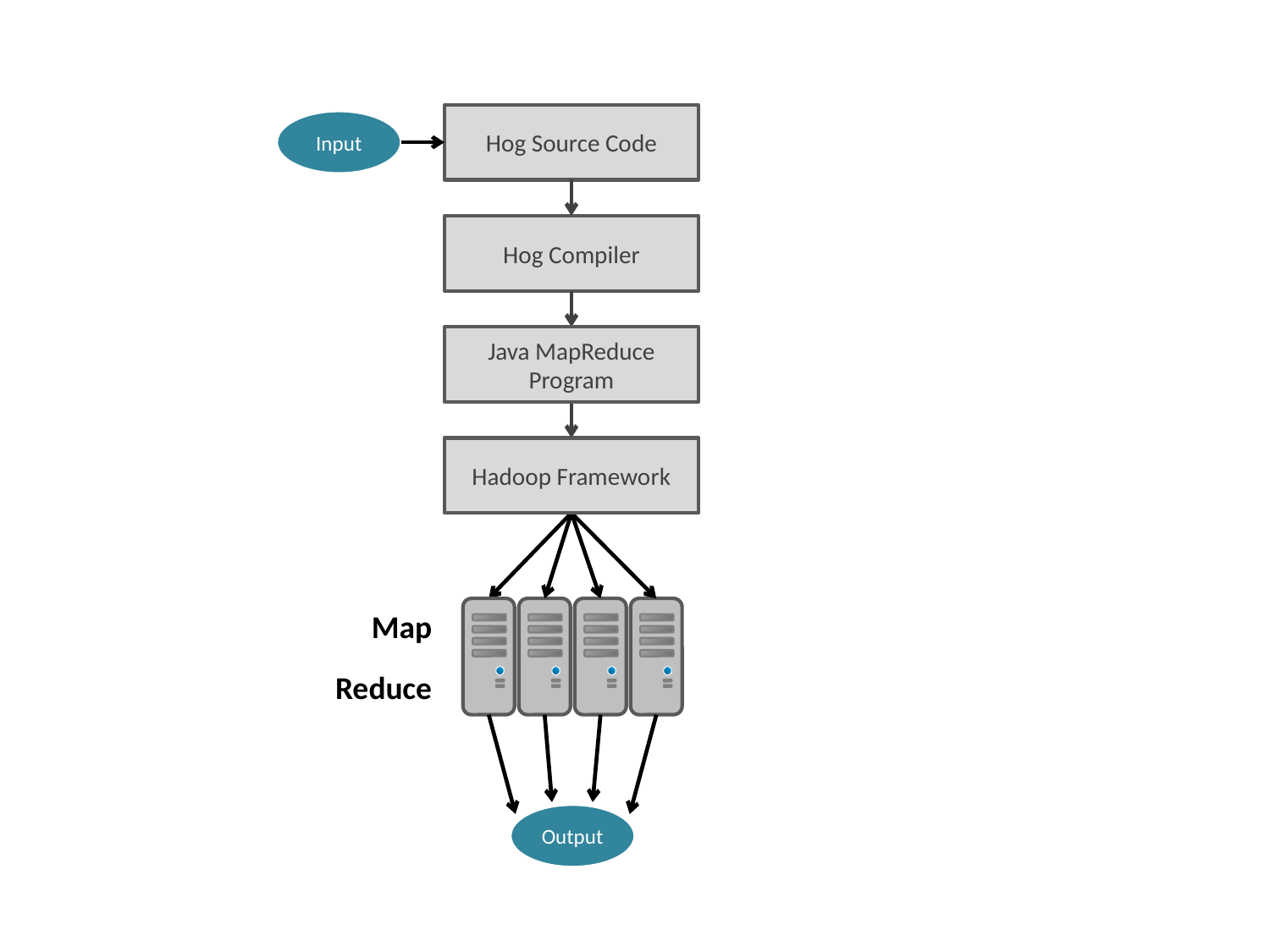

Hog Source Code
Input
Hog Compiler
Java MapReduce Program
Hadoop Framework

Map
Reduce
Output